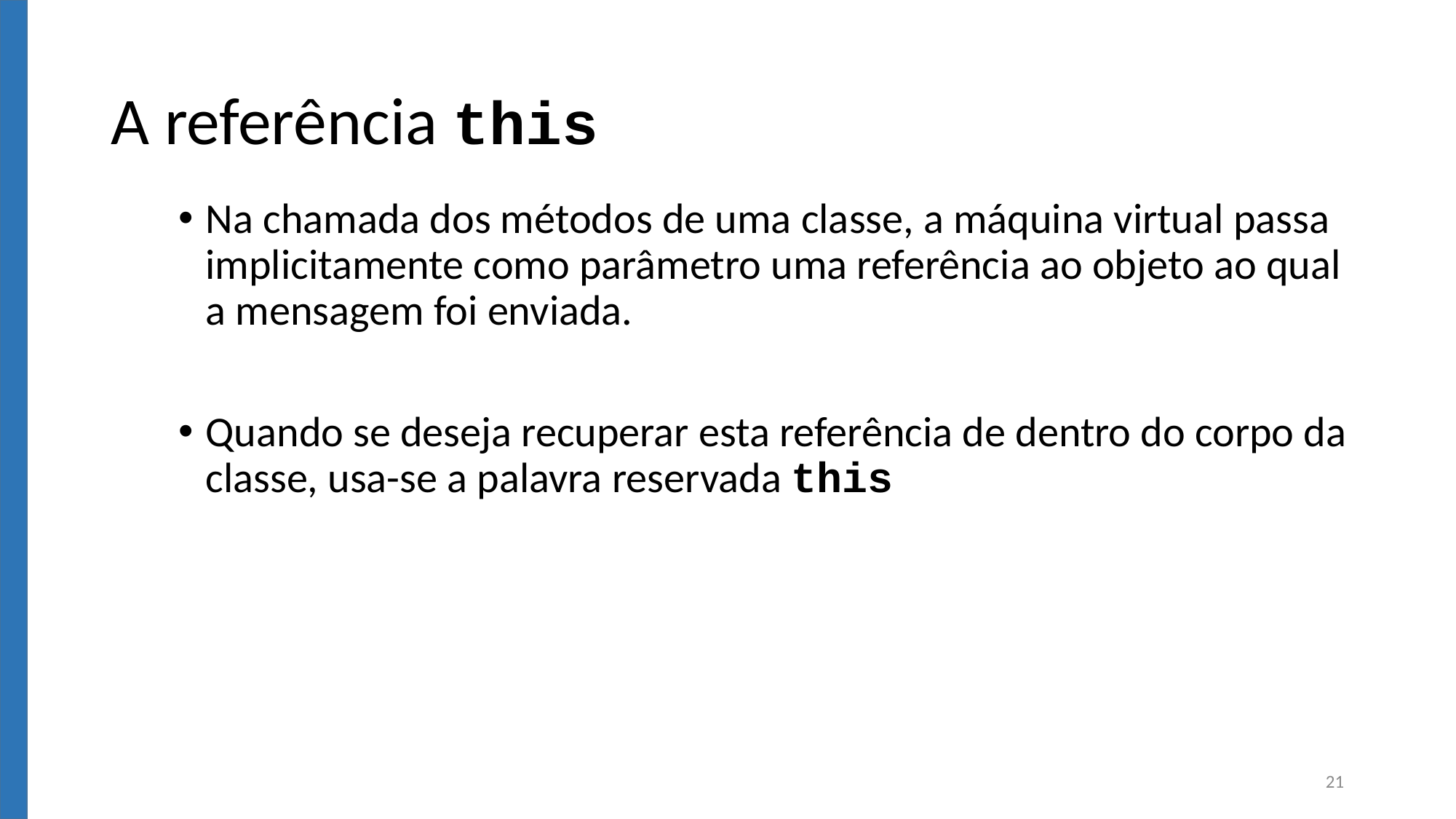

# A referência this
Na chamada dos métodos de uma classe, a máquina virtual passa implicitamente como parâmetro uma referência ao objeto ao qual a mensagem foi enviada.

Quando se deseja recuperar esta referência de dentro do corpo da classe, usa-se a palavra reservada this
21